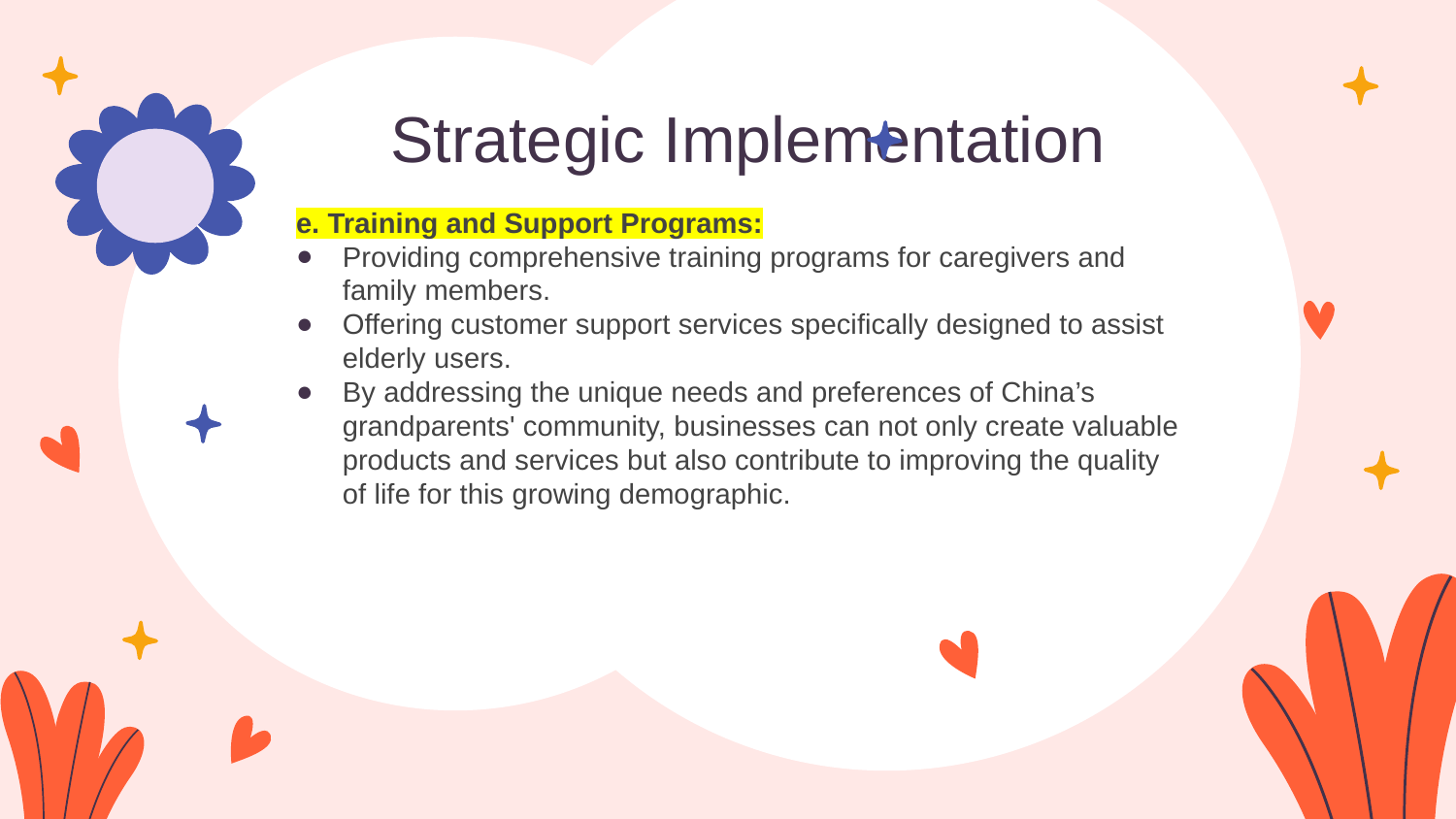

# Strategic Implementation

e. Training and Support Programs:
Providing comprehensive training programs for caregivers and family members.
Offering customer support services specifically designed to assist elderly users.
By addressing the unique needs and preferences of China’s grandparents' community, businesses can not only create valuable products and services but also contribute to improving the quality of life for this growing demographic.